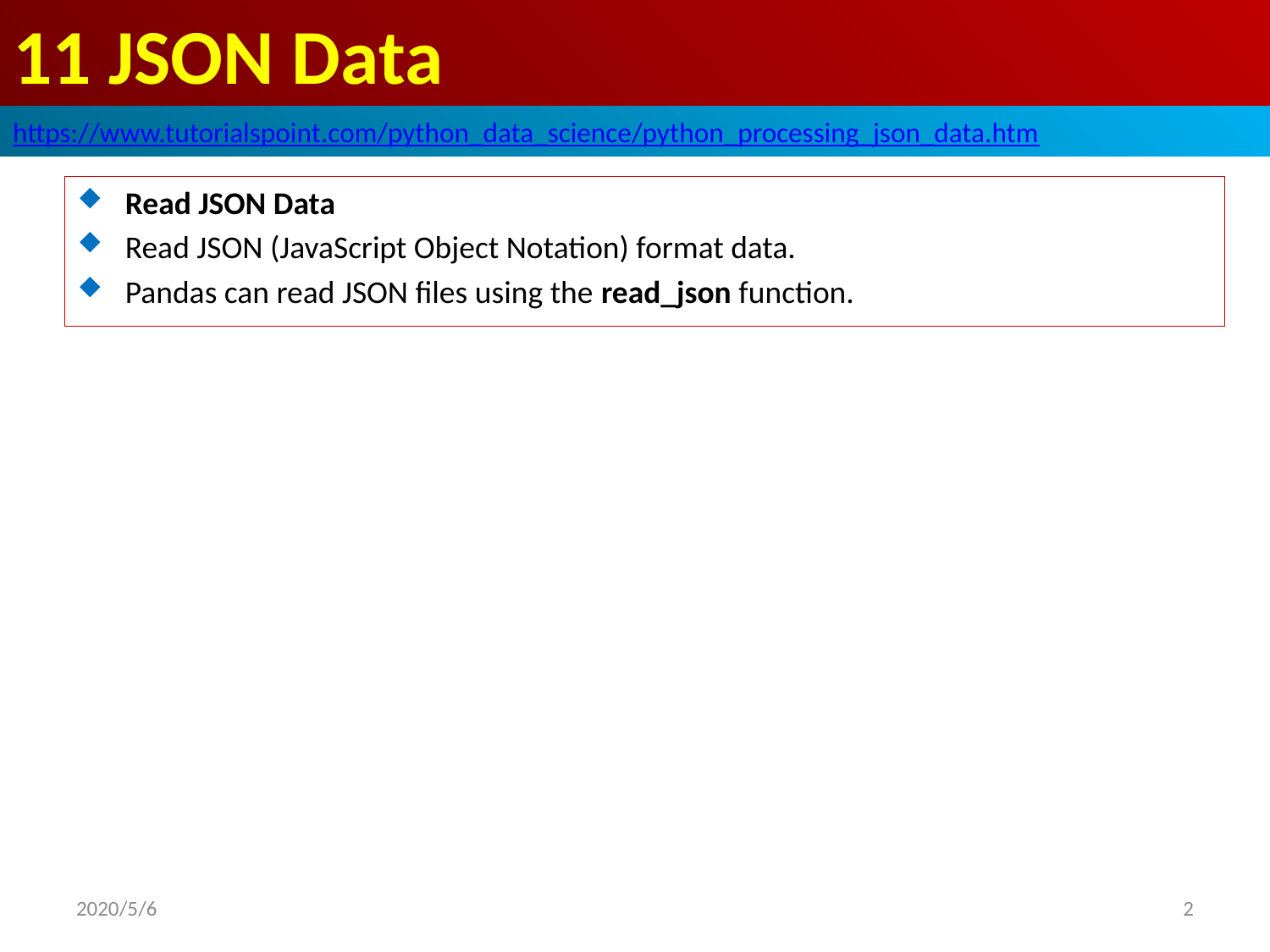

# 11 JSON Data
https://www.tutorialspoint.com/python_data_science/python_processing_json_data.htm
Read JSON Data
Read JSON (JavaScript Object Notation) format data.
Pandas can read JSON files using the read_json function.
2020/5/6
2